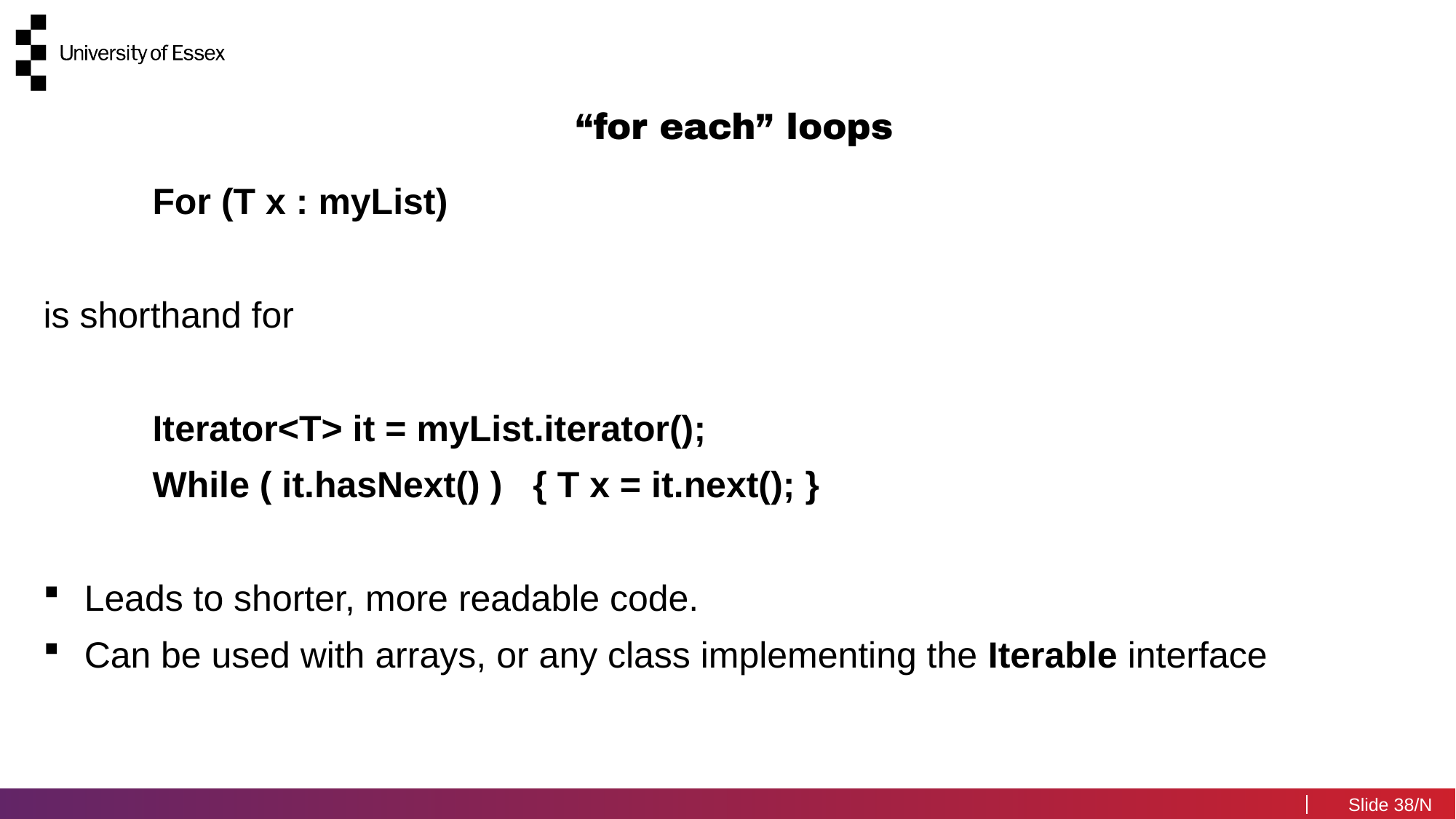

“for each” loops
	For (T x : myList)

is shorthand for

	Iterator<T> it = myList.iterator();
	While ( it.hasNext() )   { T x = it.next(); }

Leads to shorter, more readable code.
Can be used with arrays, or any class implementing the Iterable interface

38/N